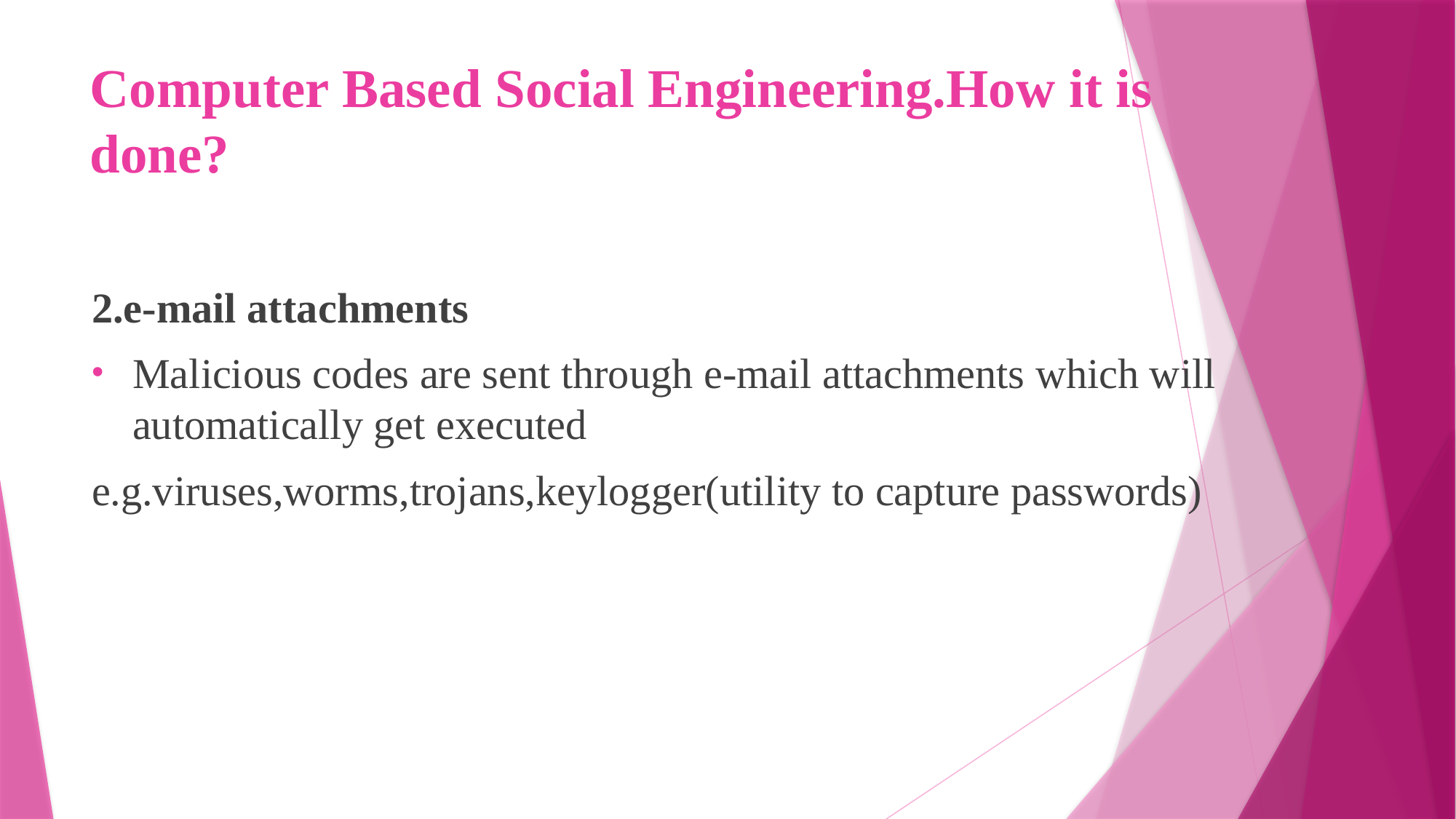

# Computer Based Social Engineering.How it is done?
2.e-mail attachments
Malicious codes are sent through e-mail attachments which will automatically get executed
e.g.viruses,worms,trojans,keylogger(utility to capture passwords)